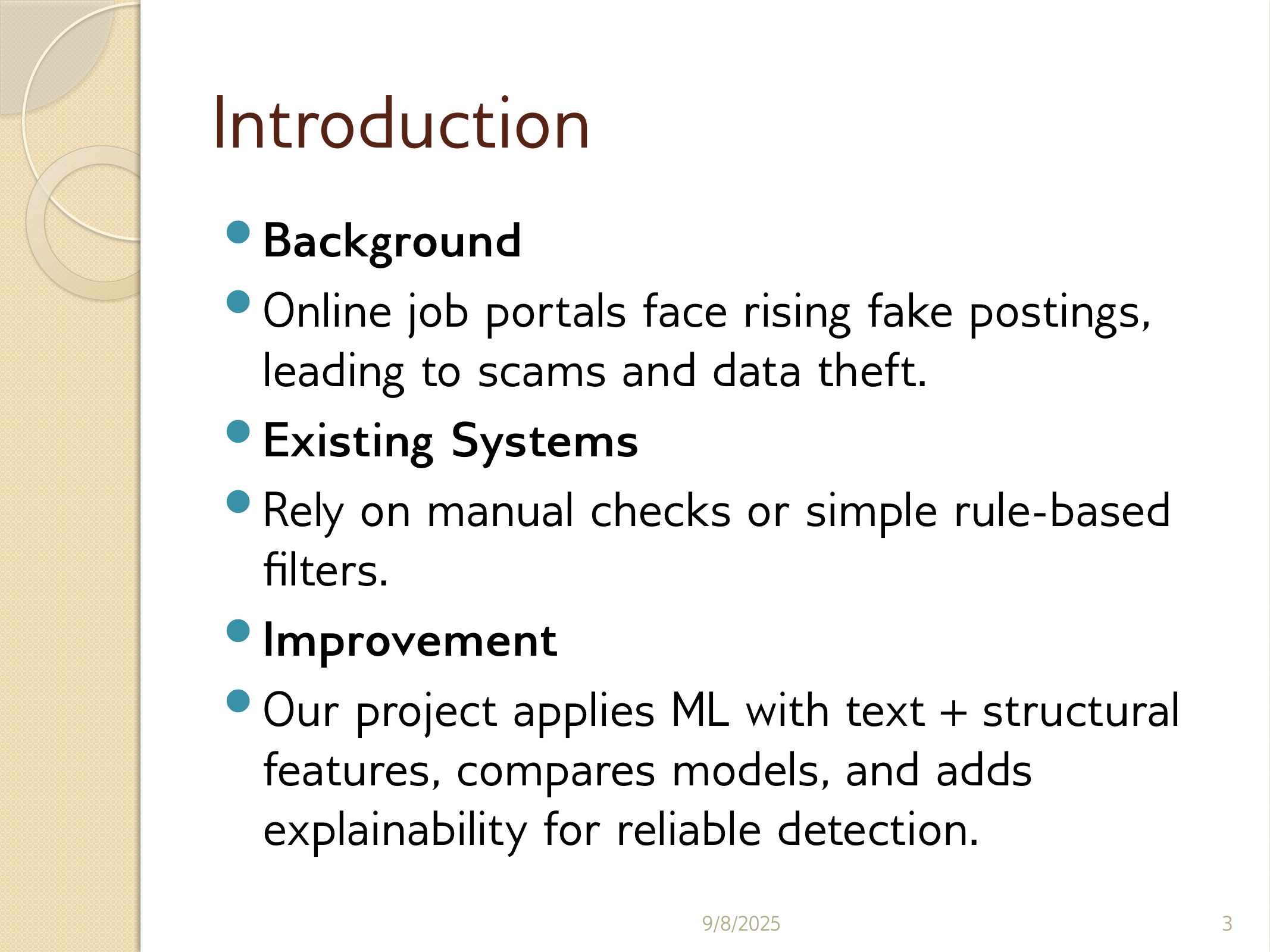

# Introduction
Background
Online job portals face rising fake postings, leading to scams and data theft.
Existing Systems
Rely on manual checks or simple rule-based filters.
Improvement
Our project applies ML with text + structural features, compares models, and adds explainability for reliable detection.

9/8/2025

3